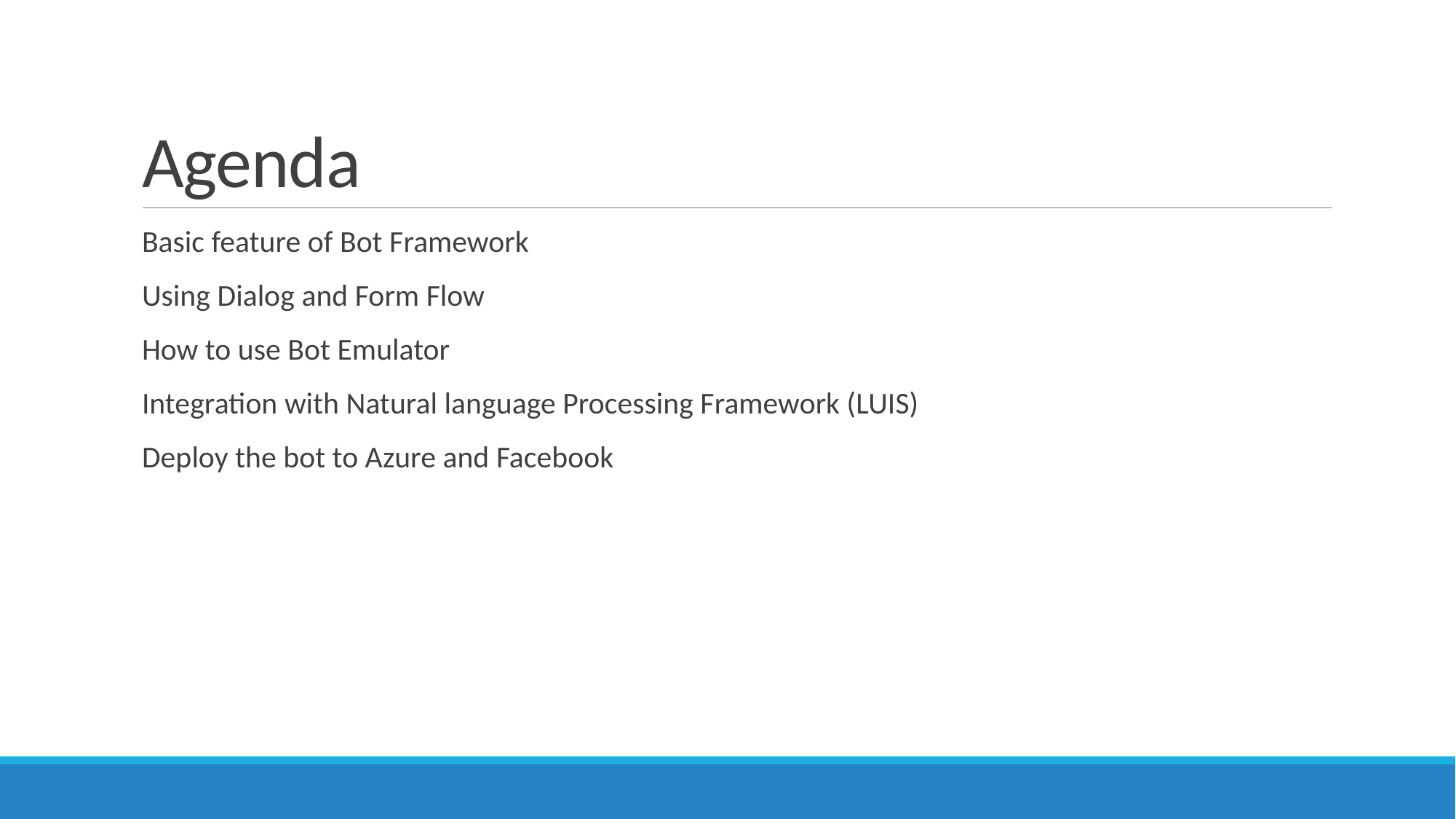

# Agenda
Basic feature of Bot Framework
Using Dialog and Form Flow
How to use Bot Emulator
Integration with Natural language Processing Framework (LUIS)
Deploy the bot to Azure and Facebook